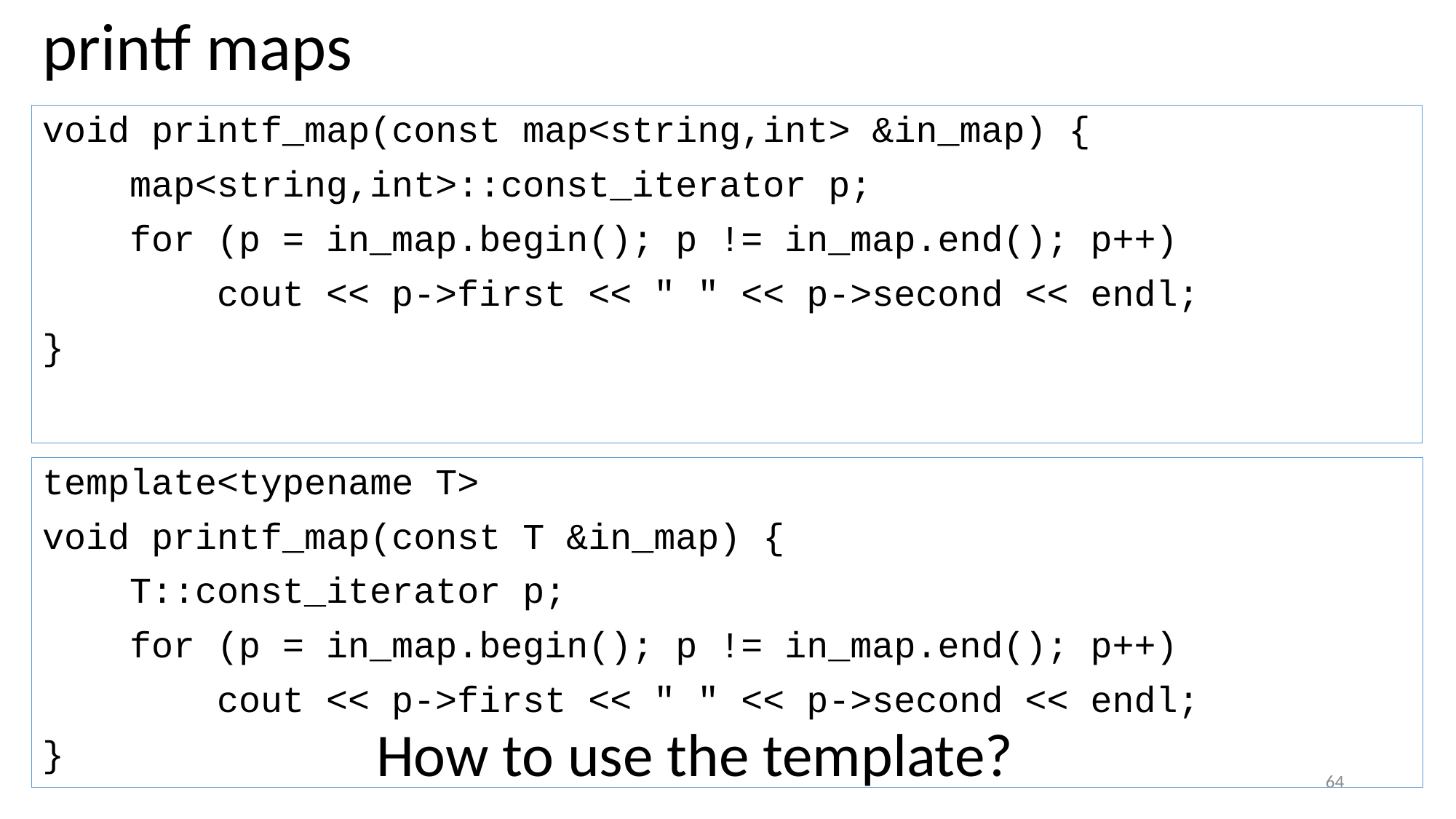

# printf maps
void printf_map(const map<string,int> &in_map) {
    map<string,int>::const_iterator p;
    for (p = in_map.begin(); p != in_map.end(); p++)
        cout << p->first << " " << p->second << endl;
}
template<typename T>
void printf_map(const T &in_map) {
    T::const_iterator p;
    for (p = in_map.begin(); p != in_map.end(); p++)
        cout << p->first << " " << p->second << endl;
}
How to use the template?
64